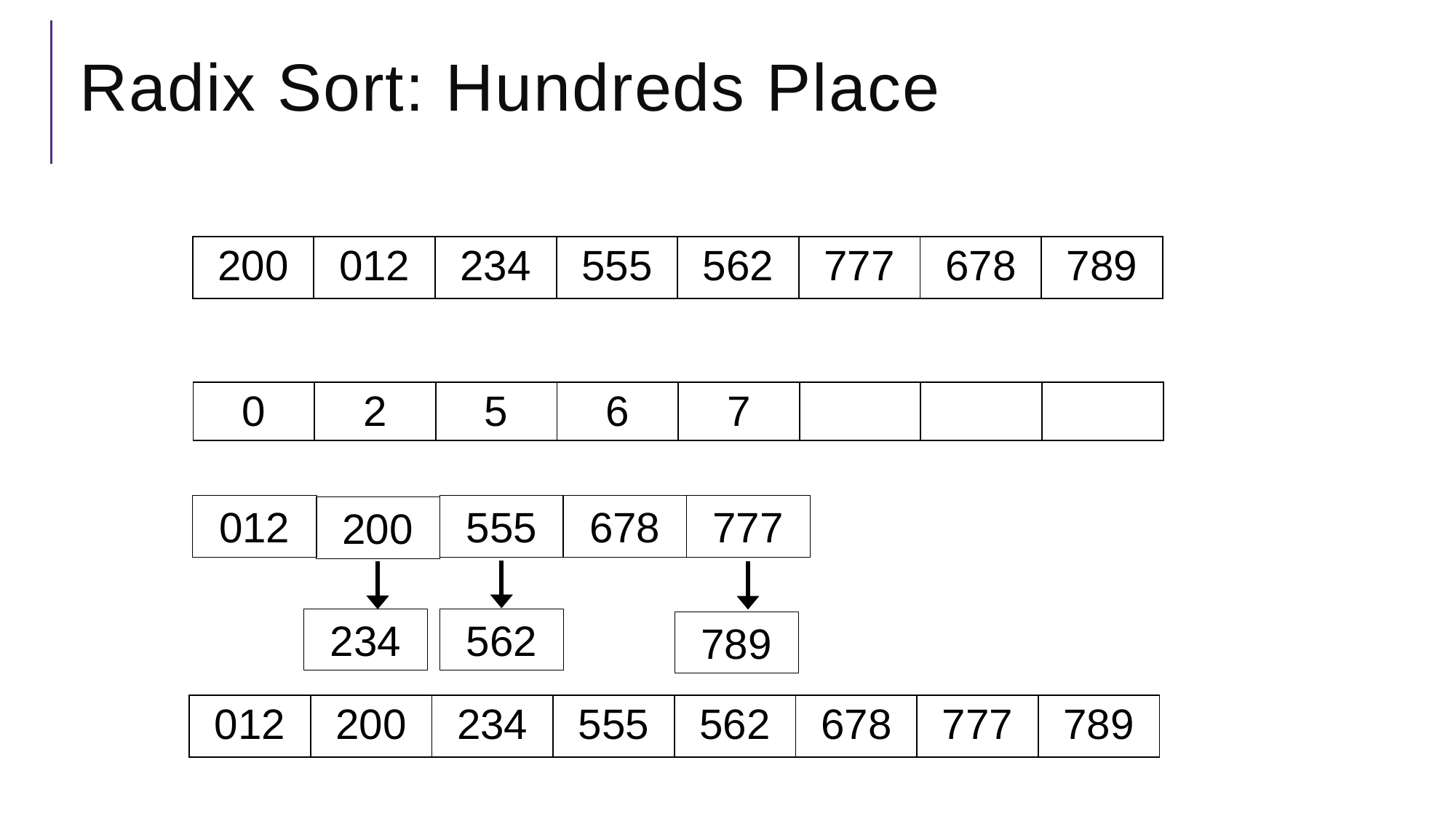

# Radix Sort: Hundreds Place
| 200 | 012 | 234 | 555 | 562 | 777 | 678 | 789 |
| --- | --- | --- | --- | --- | --- | --- | --- |
| 0 | 2 | 5 | 6 | 7 |  |  |  |
| --- | --- | --- | --- | --- | --- | --- | --- |
012
555
678
777
200
234
562
789
| 012 | 200 | 234 | 555 | 562 | 678 | 777 | 789 |
| --- | --- | --- | --- | --- | --- | --- | --- |